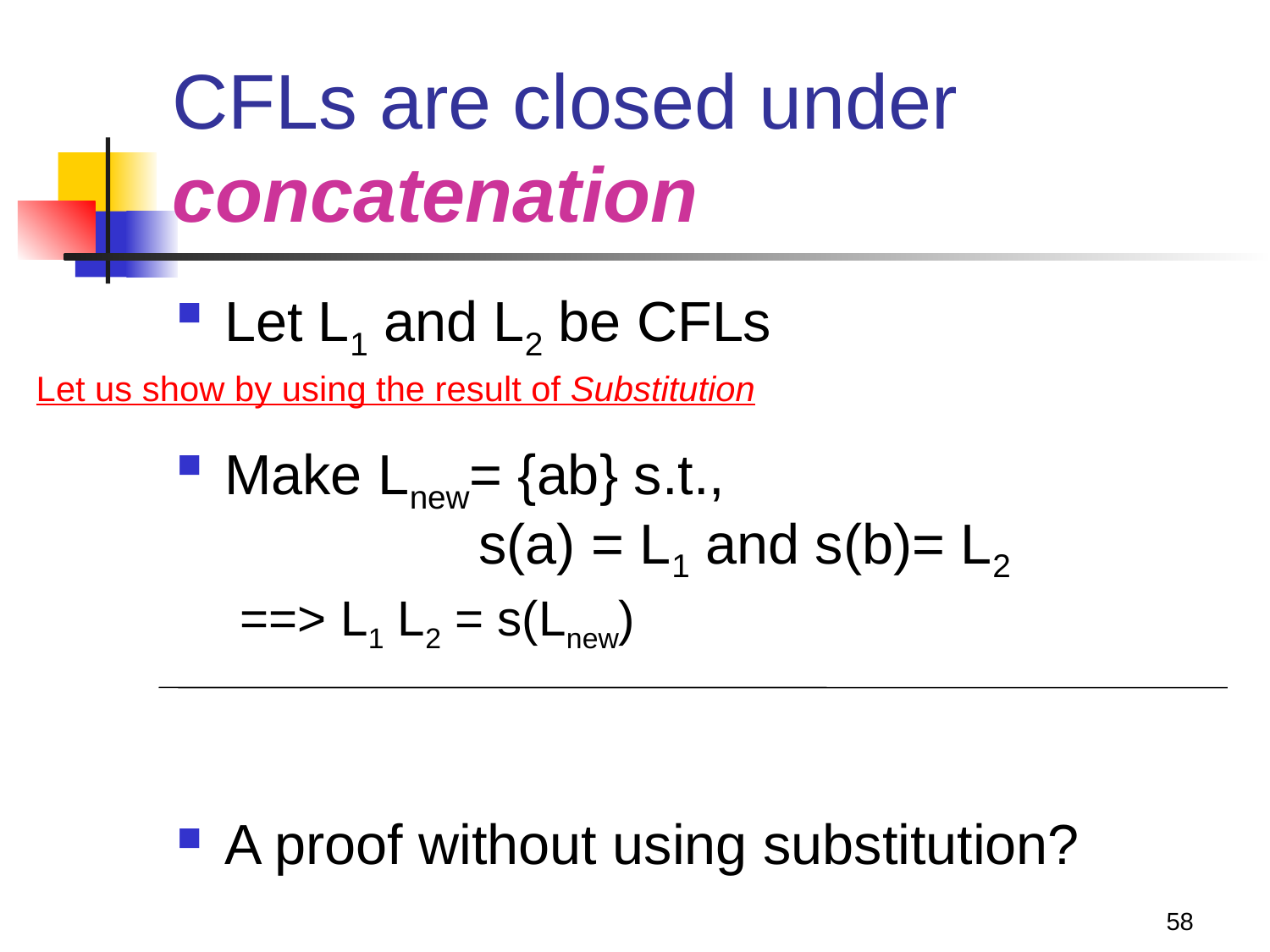

# CFLs are closed under concatenation
Let L1 and L2 be CFLs

Make Lnew= {ab} s.t.,
		s(a) = L1 and s(b)= L2
==> L1 L2 = s(Lnew)

A proof without using substitution?
Let us show by using the result of Substitution

58